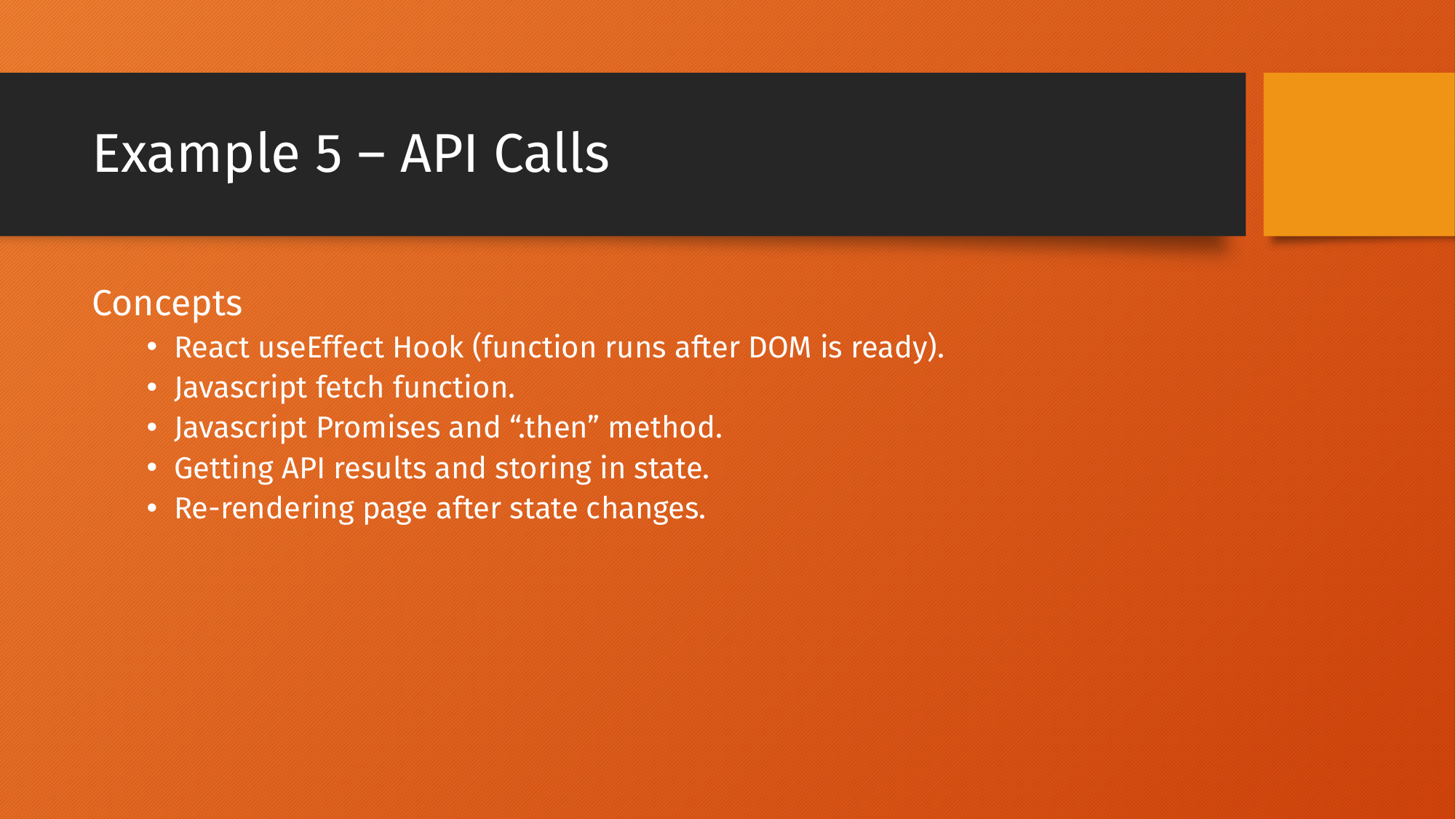

# Example 5 – API Calls
Concepts
React useEffect Hook (function runs after DOM is ready).
Javascript fetch function.
Javascript Promises and “.then” method.
Getting API results and storing in state.
Re-rendering page after state changes.